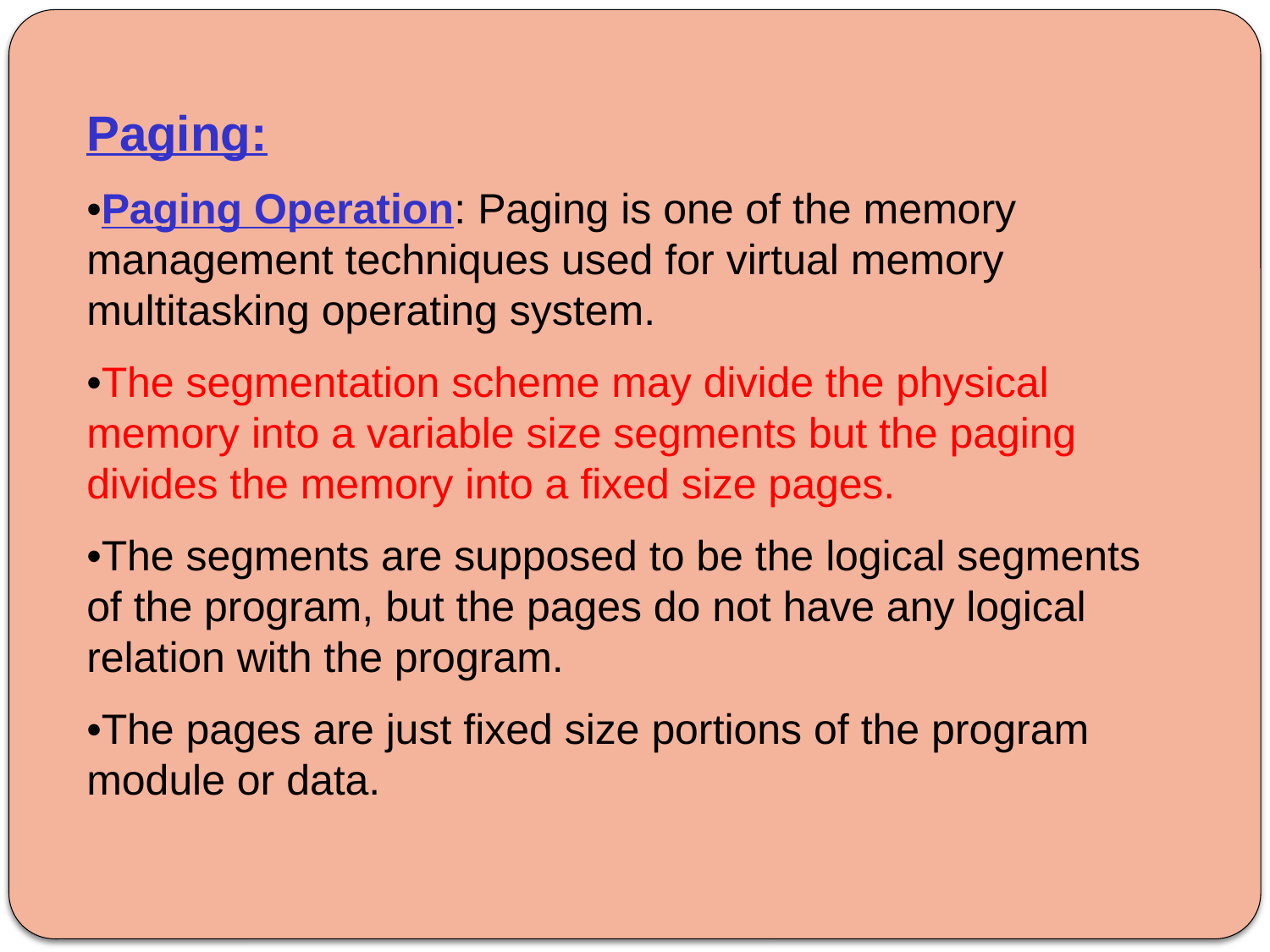

Paging:
•Paging Operation: Paging is one of the memory   management techniques used for virtual memory multitasking operating system.
•The segmentation scheme may divide the physical memory into a variable size segments but the paging divides the memory into a fixed size pages.
•The segments are supposed to be the logical segments of the program, but the pages do not have any logical relation with the program.
•The pages are just fixed size portions of the program module or data.